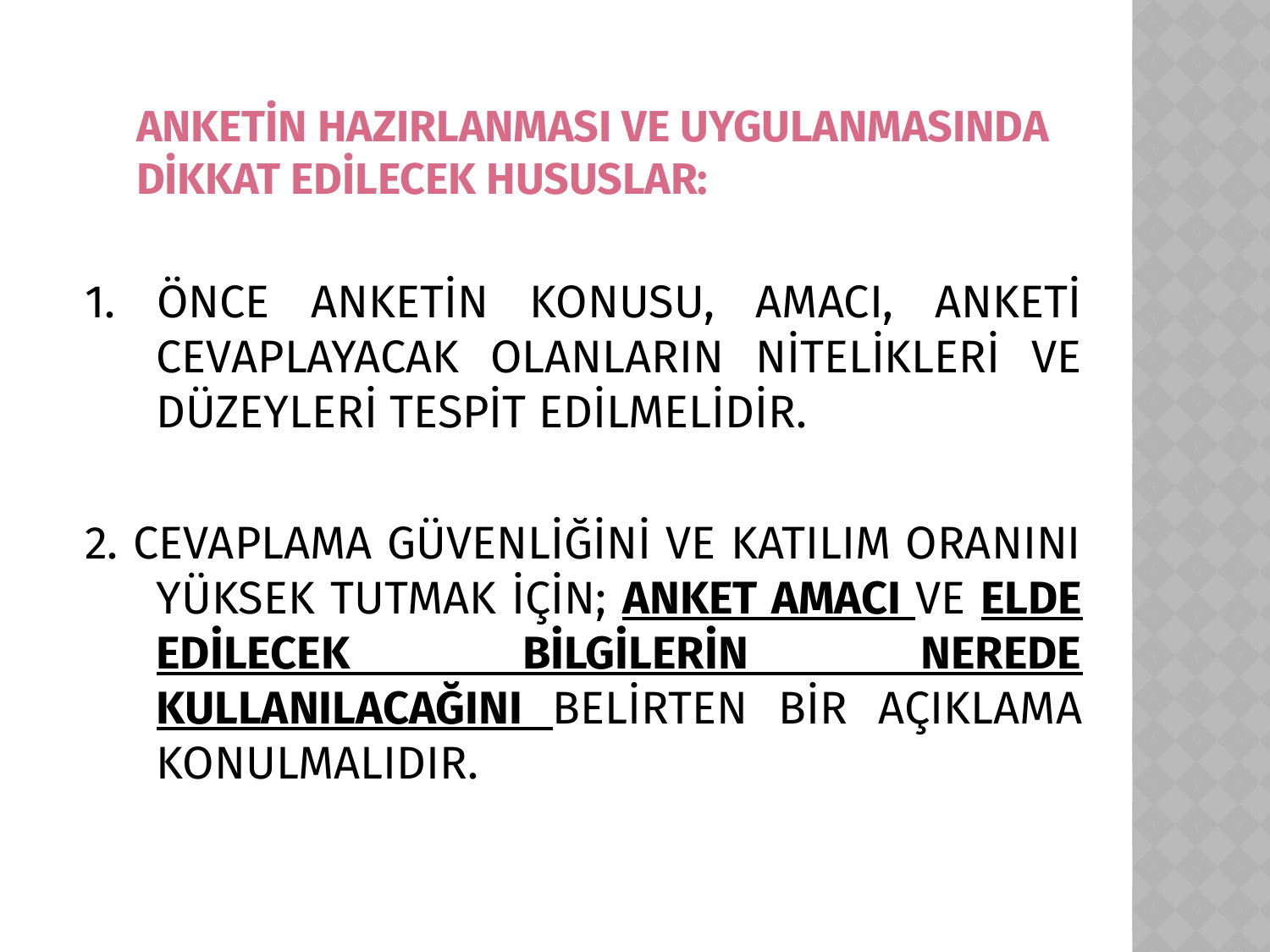

# ANKETİN HAZIRLANMASI VE UYGULANMASINDA DİKKAT EDİLECEK HUSUSLAR:
1. ÖNCE ANKETİN KONUSU, AMACI, ANKETİ CEVAPLAYACAK OLANLARIN NİTELİKLERİ VE DÜZEYLERİ TESPİT EDİLMELİDİR.

2. CEVAPLAMA GÜVENLİĞİNİ VE KATILIM ORANINI YÜKSEK TUTMAK İÇİN; ANKET AMACI VE ELDE EDİLECEK BİLGİLERİN NEREDE KULLANILACAĞINI BELİRTEN BİR AÇIKLAMA KONULMALIDIR.